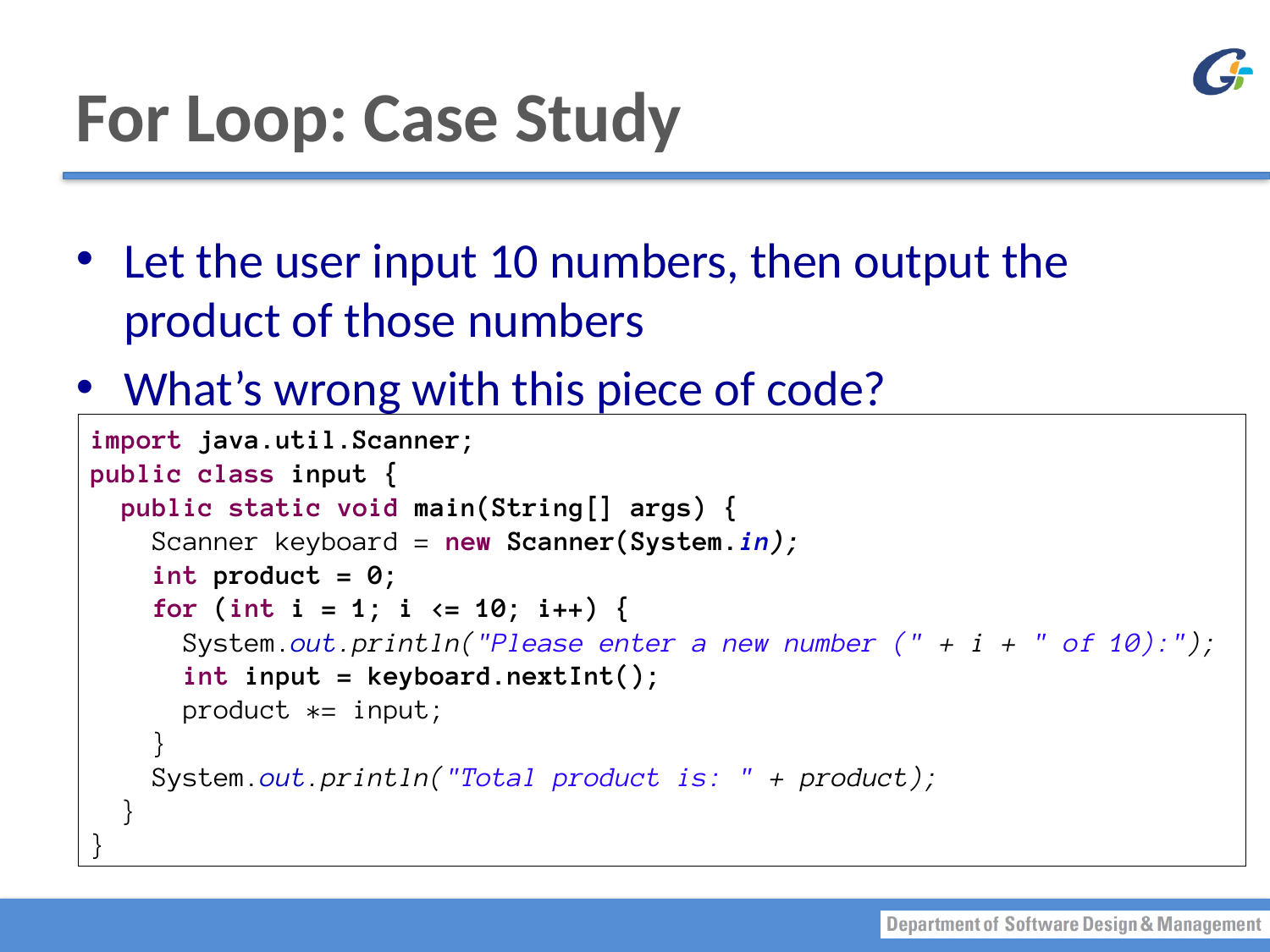

# For Loop: Case Study
Let the user input 10 numbers, then output the product of those numbers
What’s wrong with this piece of code?

import java.util.Scanner;
public class input {
  public static void main(String[] args) {
    Scanner keyboard = new Scanner(System.in);
    int product = 0;
    for (int i = 1; i <= 10; i++) {
      System.out.println("Please enter a new number (" + i + " of 10):");
      int input = keyboard.nextInt();
      product *= input;
    }
    System.out.println("Total product is: " + product);
  }
}